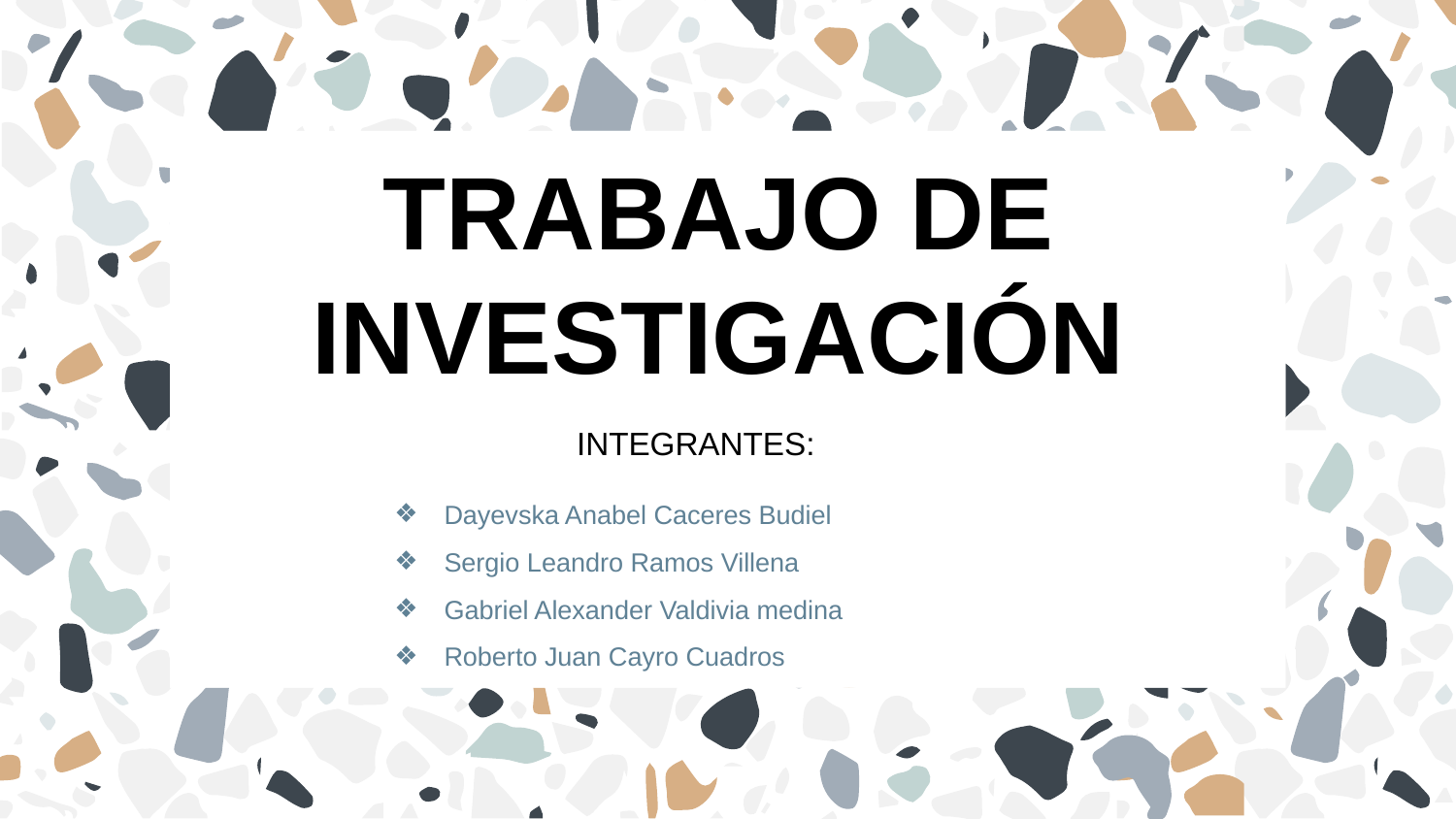

# TRABAJO DE INVESTIGACIÓN

INTEGRANTES:
Dayevska Anabel Caceres Budiel
Sergio Leandro Ramos Villena
Gabriel Alexander Valdivia medina
Roberto Juan Cayro Cuadros